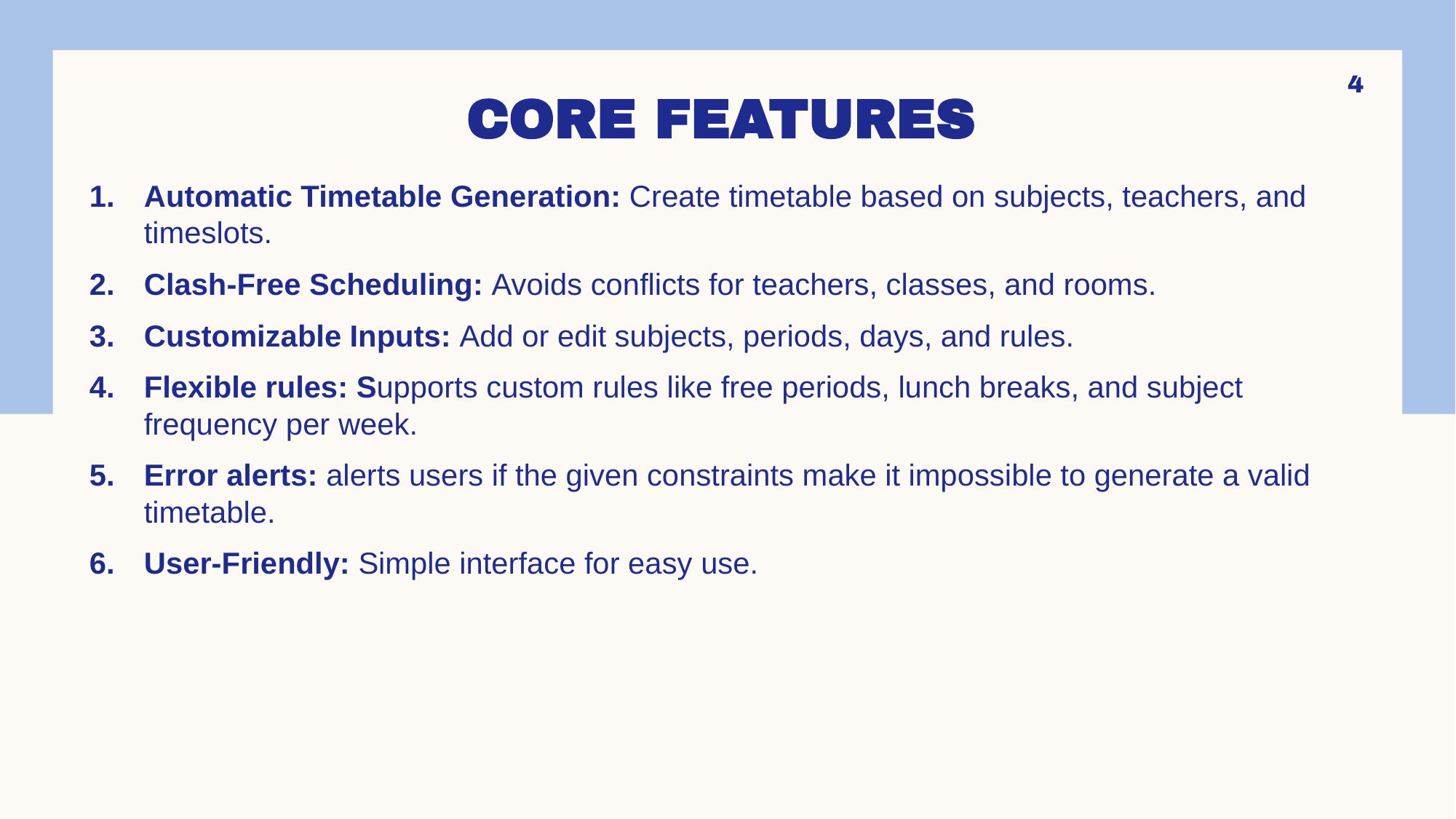

4
# Core features
Automatic Timetable Generation: Create timetable based on subjects, teachers, and timeslots.
Clash-Free Scheduling: Avoids conflicts for teachers, classes, and rooms.
Customizable Inputs: Add or edit subjects, periods, days, and rules.
Flexible rules: Supports custom rules like free periods, lunch breaks, and subject frequency per week.
Error alerts: alerts users if the given constraints make it impossible to generate a valid timetable.
User-Friendly: Simple interface for easy use.